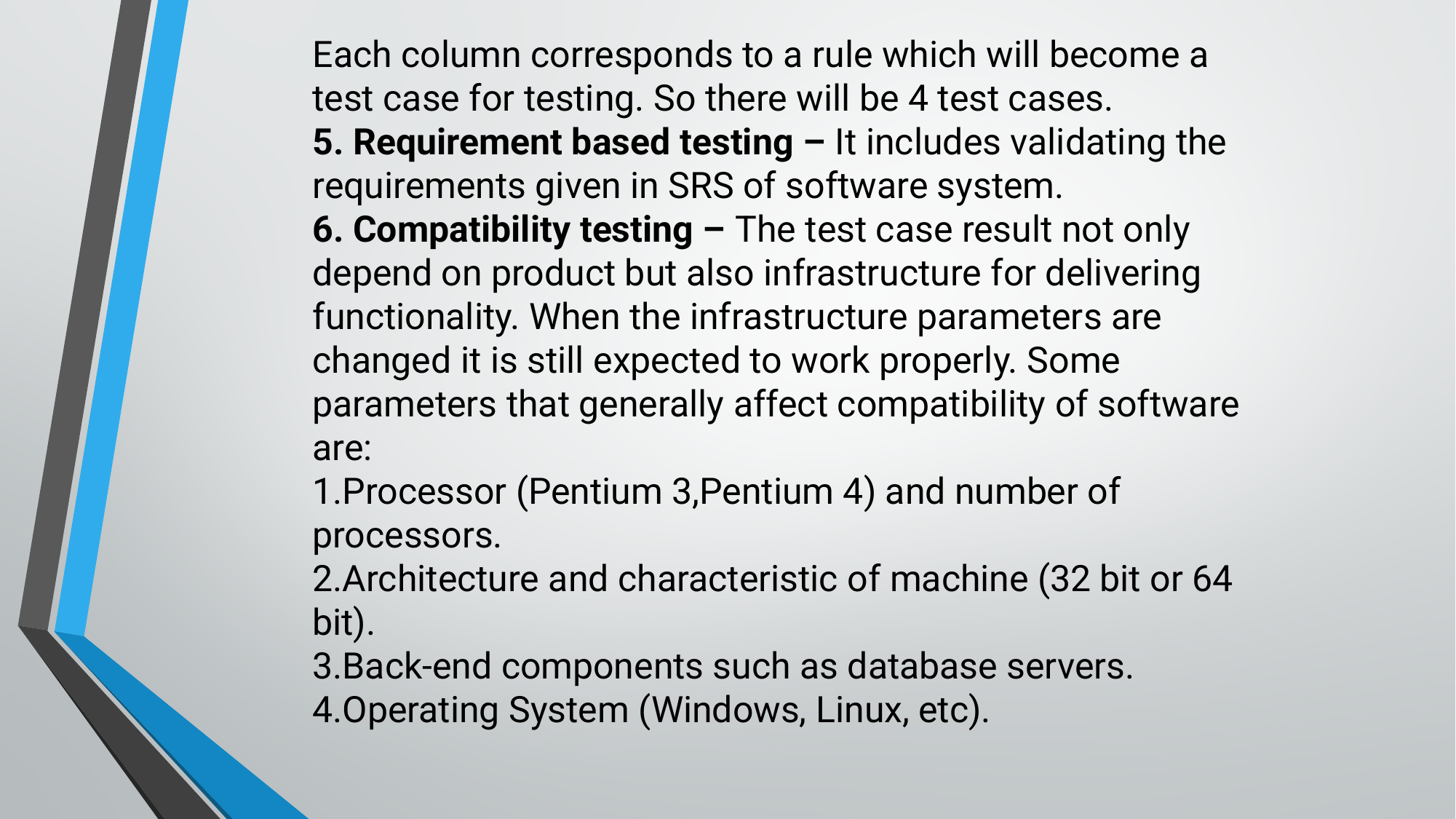

Each column corresponds to a rule which will become a test case for testing. So there will be 4 test cases.
5. Requirement based testing – It includes validating the requirements given in SRS of software system.
6. Compatibility testing – The test case result not only depend on product but also infrastructure for delivering functionality. When the infrastructure parameters are changed it is still expected to work properly. Some parameters that generally affect compatibility of software are:
Processor (Pentium 3,Pentium 4) and number of processors.
Architecture and characteristic of machine (32 bit or 64 bit).
Back-end components such as database servers.
Operating System (Windows, Linux, etc).